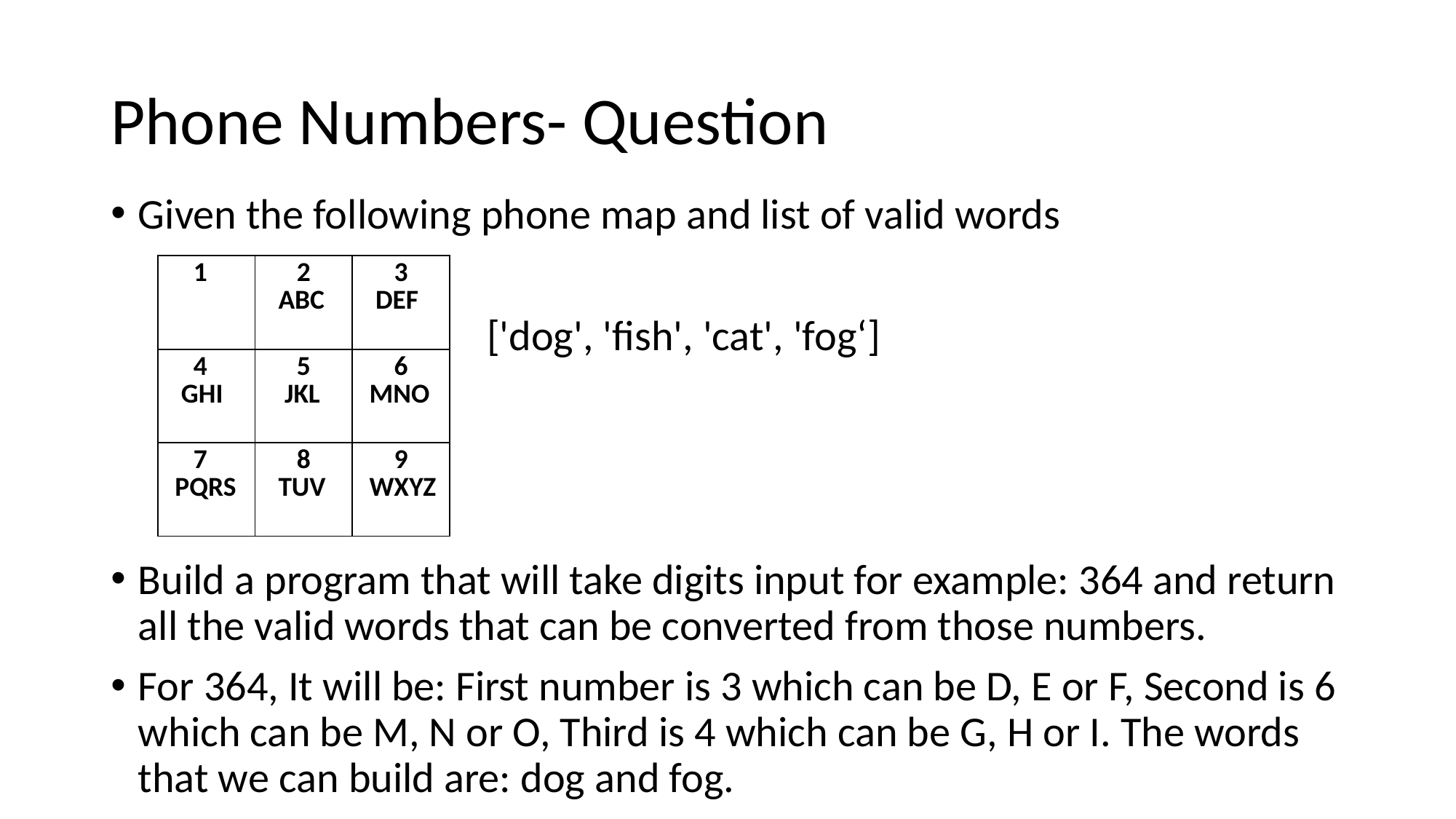

# Phone Numbers- Question
Given the following phone map and list of valid words

                                       ['dog', 'fish', 'cat', 'fog‘]

Build a program that will take digits input for example: 364 and return all the valid words that can be converted from those numbers.
For 364, It will be: First number is 3 which can be D, E or F, Second is 6 which can be M, N or O, Third is 4 which can be G, H or I. The words that we can build are: dog and fog.

| 1 | 2 ABC | 3 DEF |
| --- | --- | --- |
| 4 GHI | 5 JKL | 6 MNO |
| 7 PQRS | 8 TUV | 9 WXYZ |